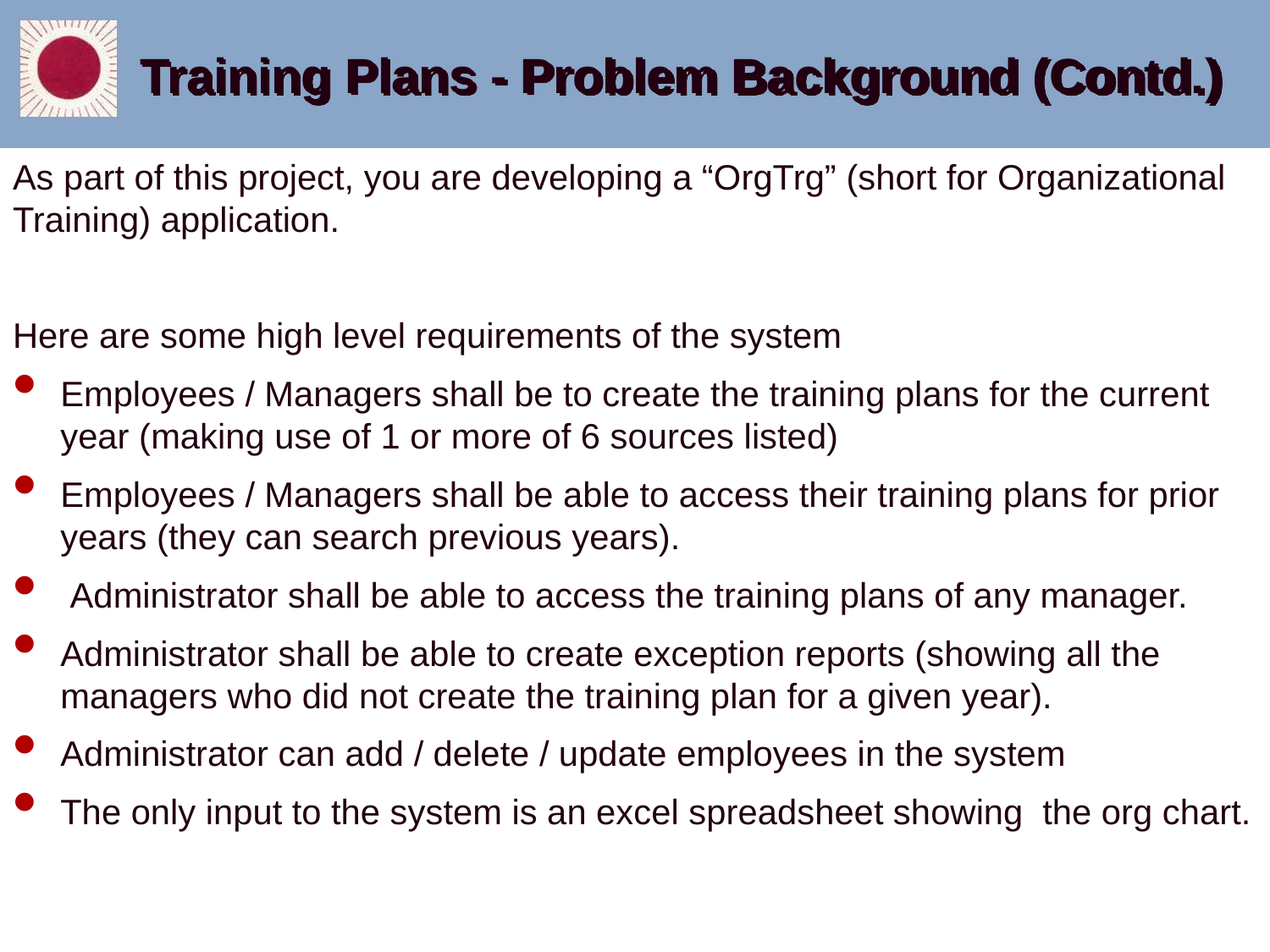

# Training Plans - Problem Background (Contd.)
As part of this project, you are developing a “OrgTrg” (short for Organizational Training) application.

Here are some high level requirements of the system
Employees / Managers shall be to create the training plans for the current year (making use of 1 or more of 6 sources listed)
Employees / Managers shall be able to access their training plans for prior years (they can search previous years).
 Administrator shall be able to access the training plans of any manager.
Administrator shall be able to create exception reports (showing all the managers who did not create the training plan for a given year).
Administrator can add / delete / update employees in the system
The only input to the system is an excel spreadsheet showing  the org chart.